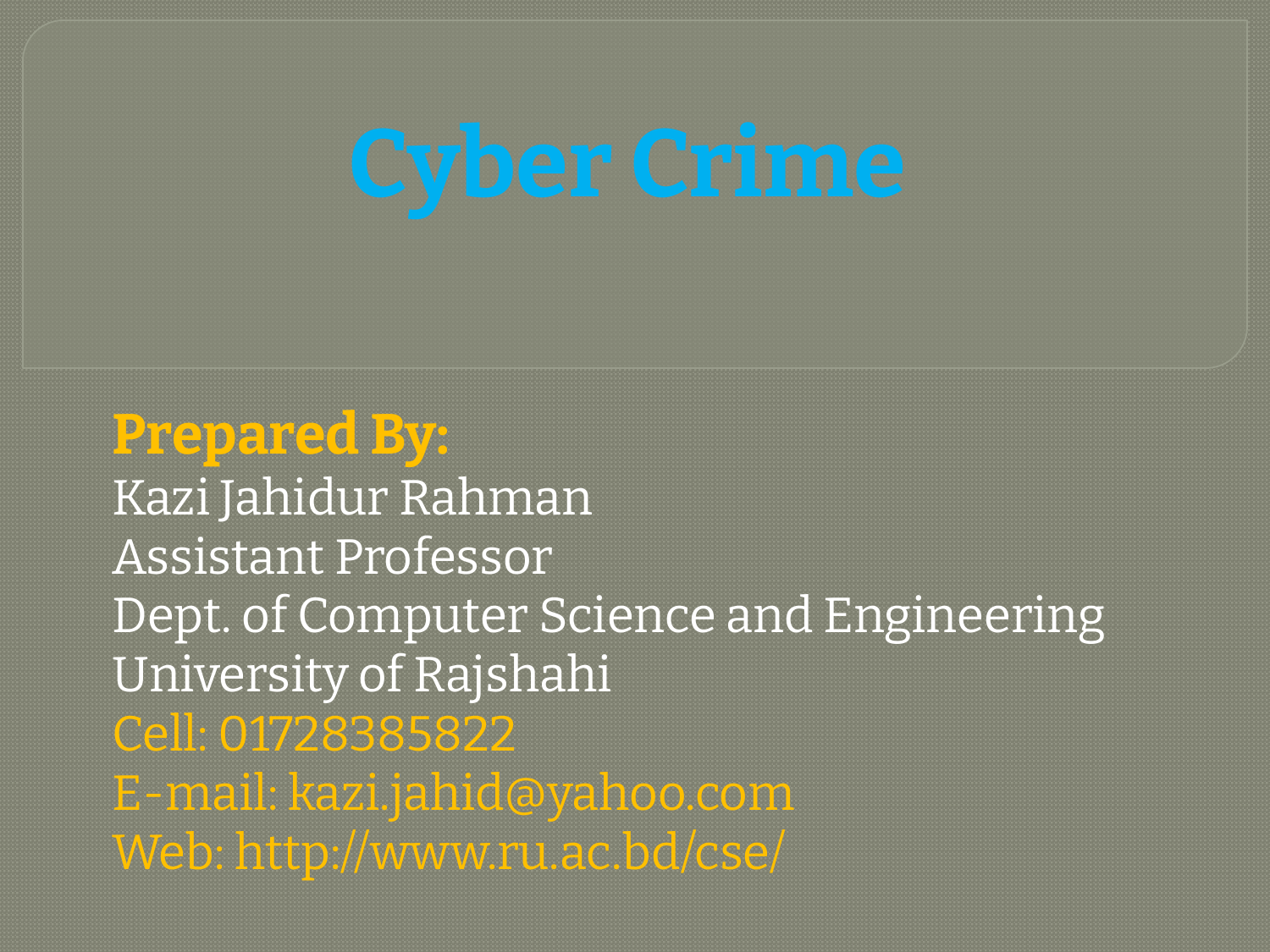

# Cyber Crime
Prepared By:
Kazi Jahidur Rahman
Assistant Professor
Dept. of Computer Science and Engineering
University of Rajshahi
Cell: 01728385822
E-mail: kazi.jahid@yahoo.com
Web: http://www.ru.ac.bd/cse/